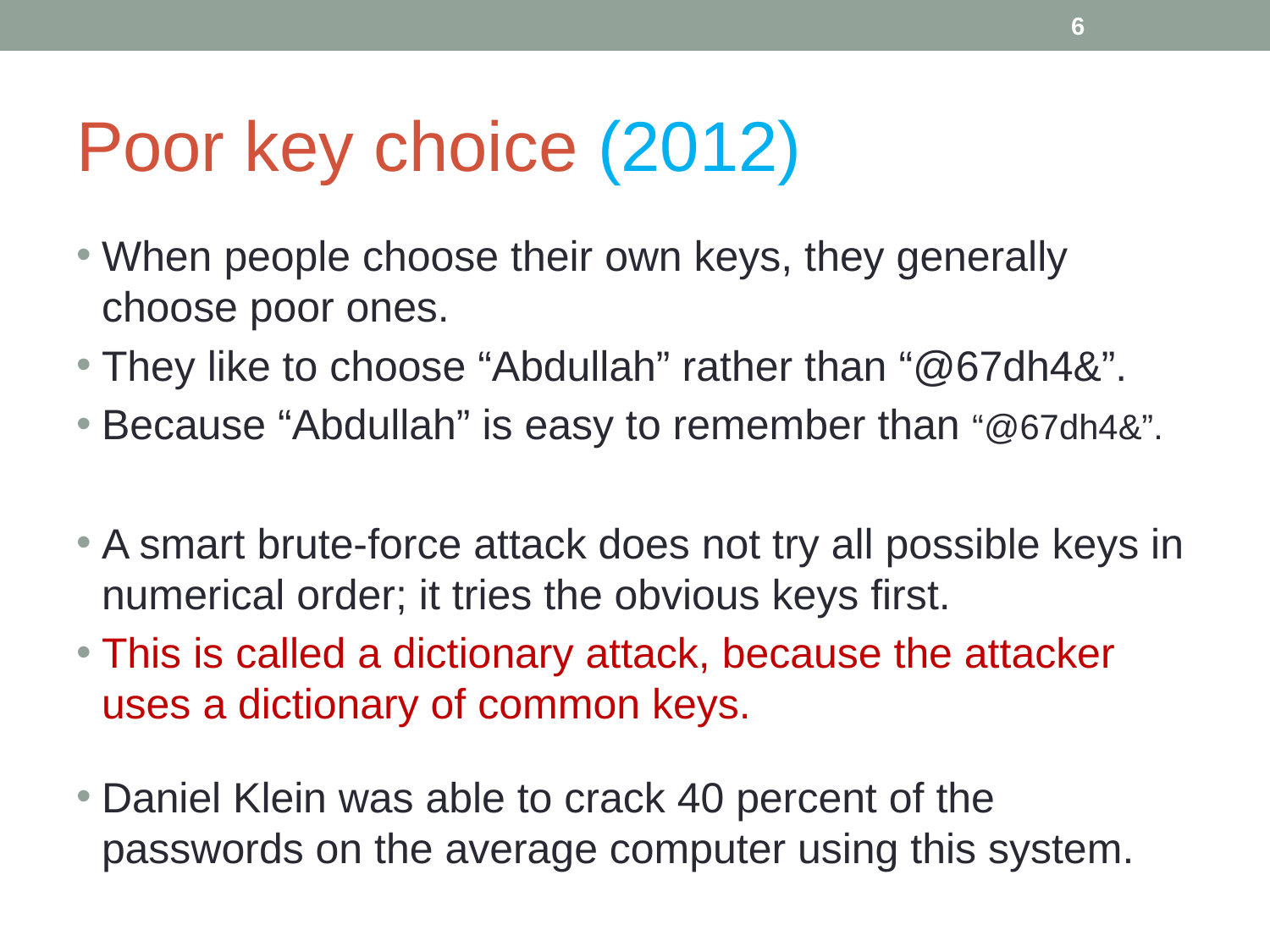

6
# Poor key choice (2012)
When people choose their own keys, they generally choose poor ones.
They like to choose “Abdullah” rather than “@67dh4&”.
Because “Abdullah” is easy to remember than “@67dh4&”.

A smart brute-force attack does not try all possible keys in numerical order; it tries the obvious keys first.
This is called a dictionary attack, because the attacker uses a dictionary of common keys.

Daniel Klein was able to crack 40 percent of the passwords on the average computer using this system.